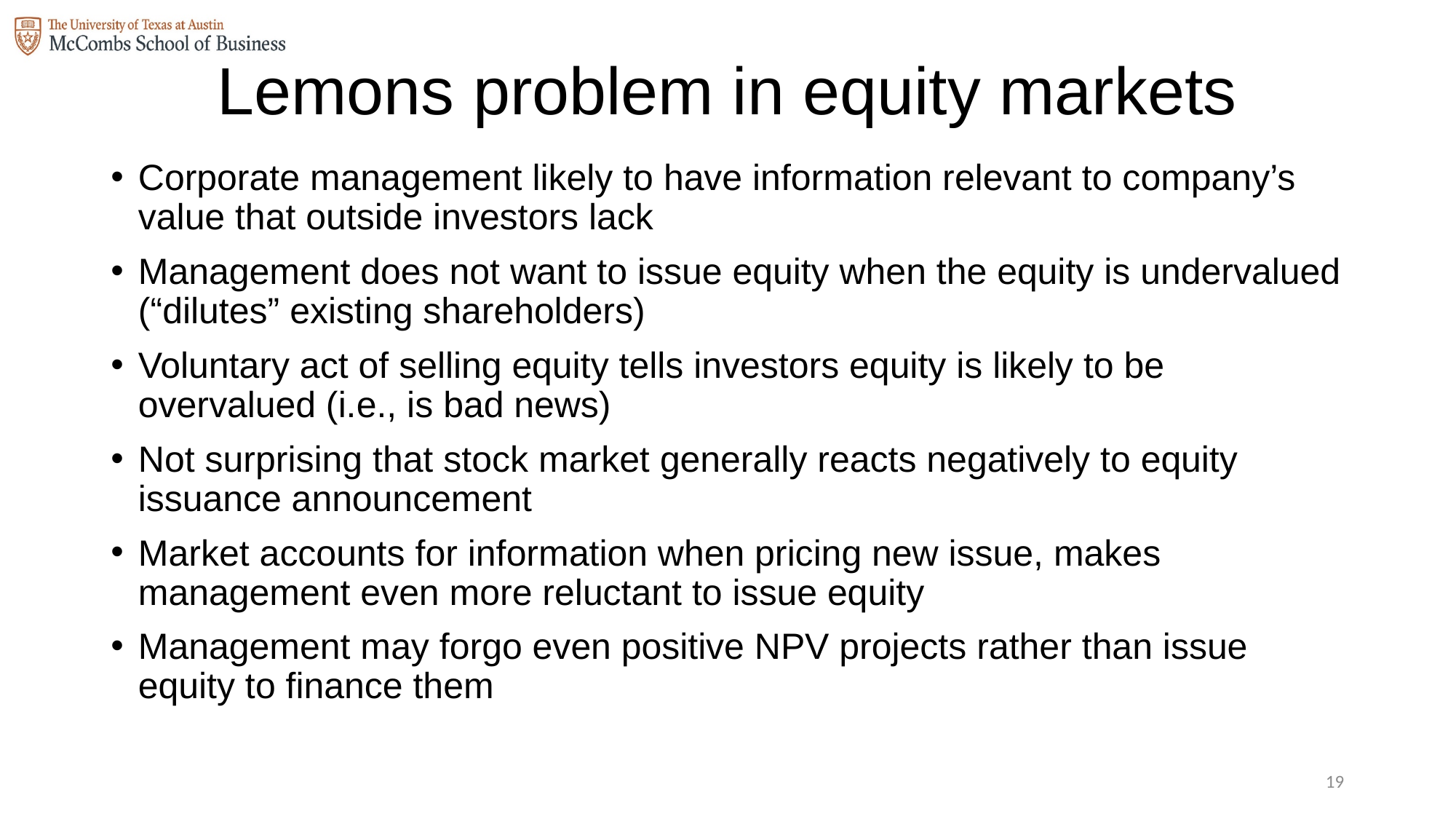

# Lemons problem in equity markets
Corporate management likely to have information relevant to company’s value that outside investors lack
Management does not want to issue equity when the equity is undervalued (“dilutes” existing shareholders)
Voluntary act of selling equity tells investors equity is likely to be overvalued (i.e., is bad news)
Not surprising that stock market generally reacts negatively to equity issuance announcement
Market accounts for information when pricing new issue, makes management even more reluctant to issue equity
Management may forgo even positive NPV projects rather than issue equity to finance them
19